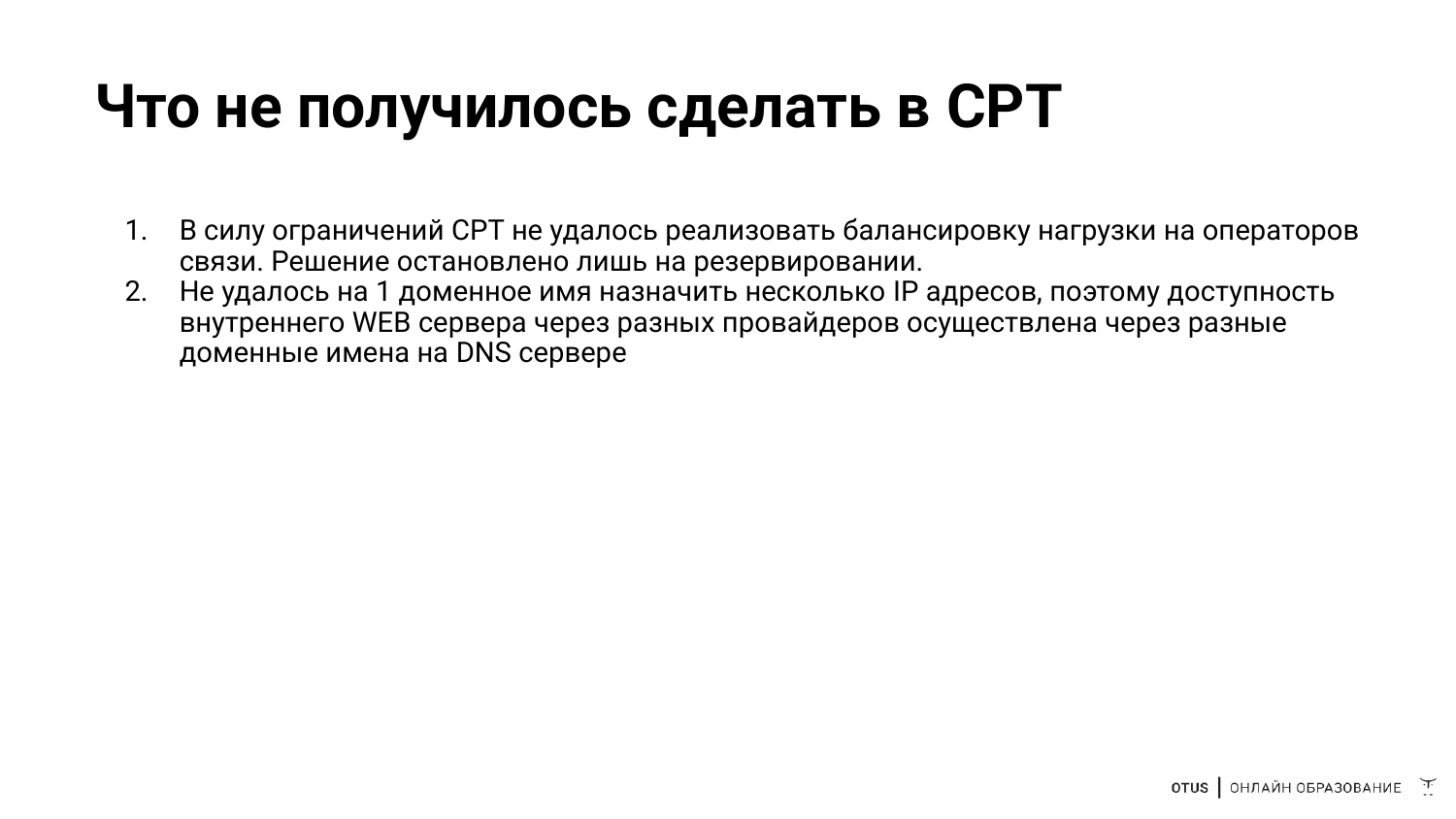

# Что не получилось сделать в CPT
В силу ограничений CPT не удалось реализовать балансировку нагрузки на операторов связи. Решение остановлено лишь на резервировании.
Не удалось на 1 доменное имя назначить несколько IP адресов, поэтому доступность внутреннего WEB сервера через разных провайдеров осуществлена через разные доменные имена на DNS сервере